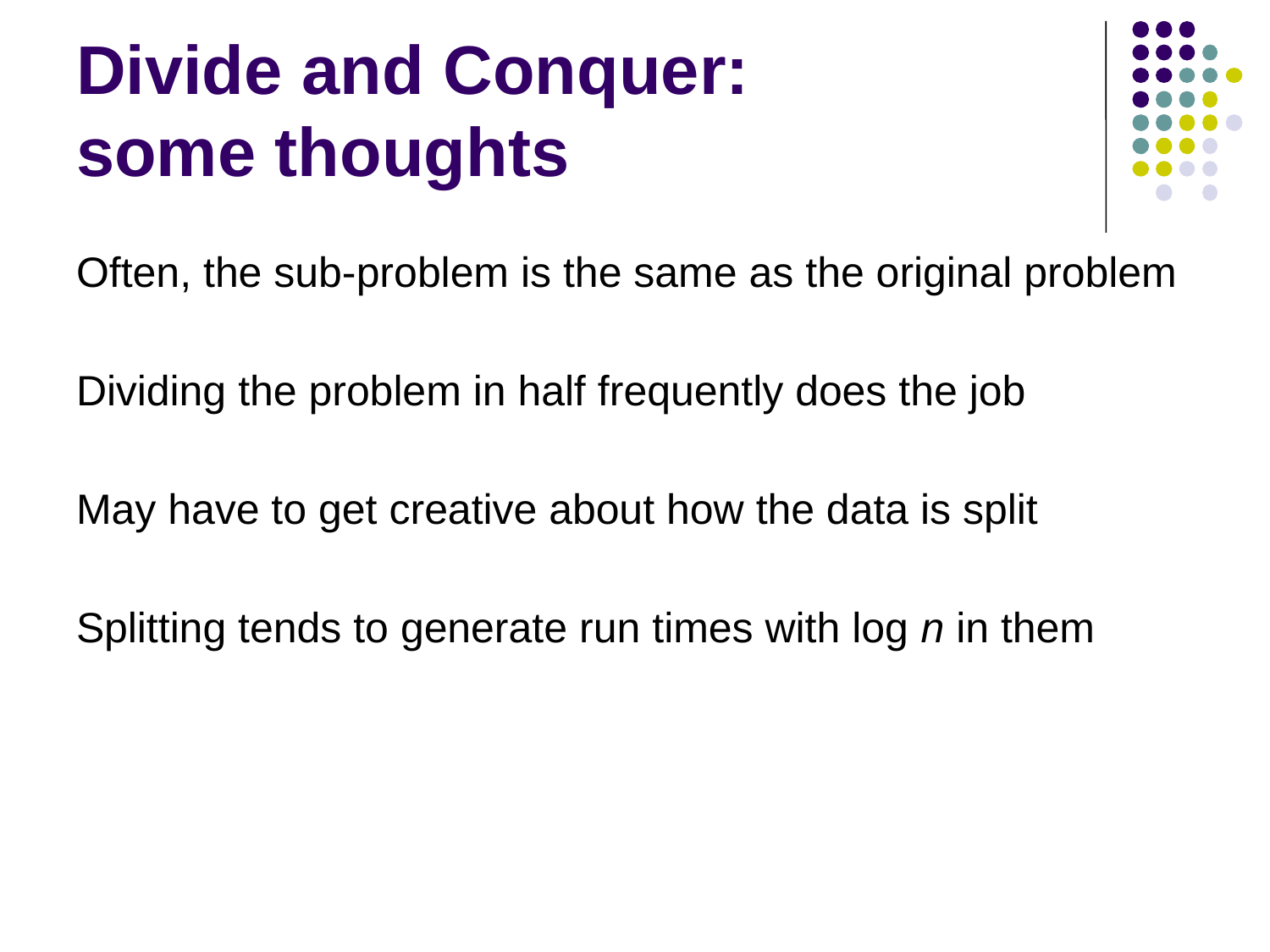

# Divide and Conquer: some thoughts
Often, the sub-problem is the same as the original problem

Dividing the problem in half frequently does the job

May have to get creative about how the data is split

Splitting tends to generate run times with log n in them